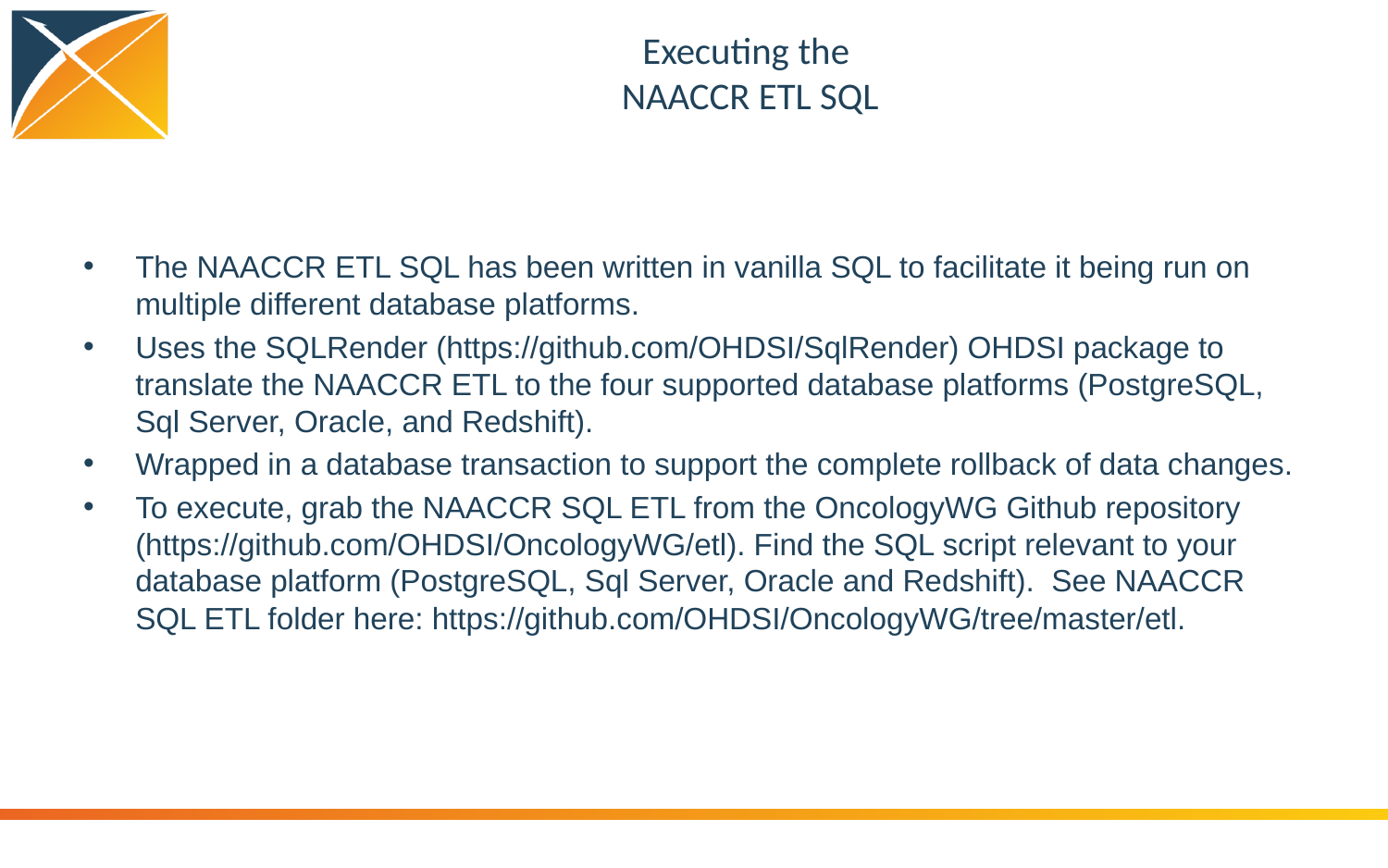

# Executing the  NAACCR ETL SQL

The NAACCR ETL SQL has been written in vanilla SQL to facilitate it being run on multiple different database platforms.
Uses the SQLRender (https://github.com/OHDSI/SqlRender) OHDSI package to translate the NAACCR ETL to the four supported database platforms (PostgreSQL, Sql Server, Oracle, and Redshift).
Wrapped in a database transaction to support the complete rollback of data changes.
To execute, grab the NAACCR SQL ETL from the OncologyWG Github repository (https://github.com/OHDSI/OncologyWG/etl). Find the SQL script relevant to your database platform (PostgreSQL, Sql Server, Oracle and Redshift).  See NAACCR SQL ETL folder here: https://github.com/OHDSI/OncologyWG/tree/master/etl.